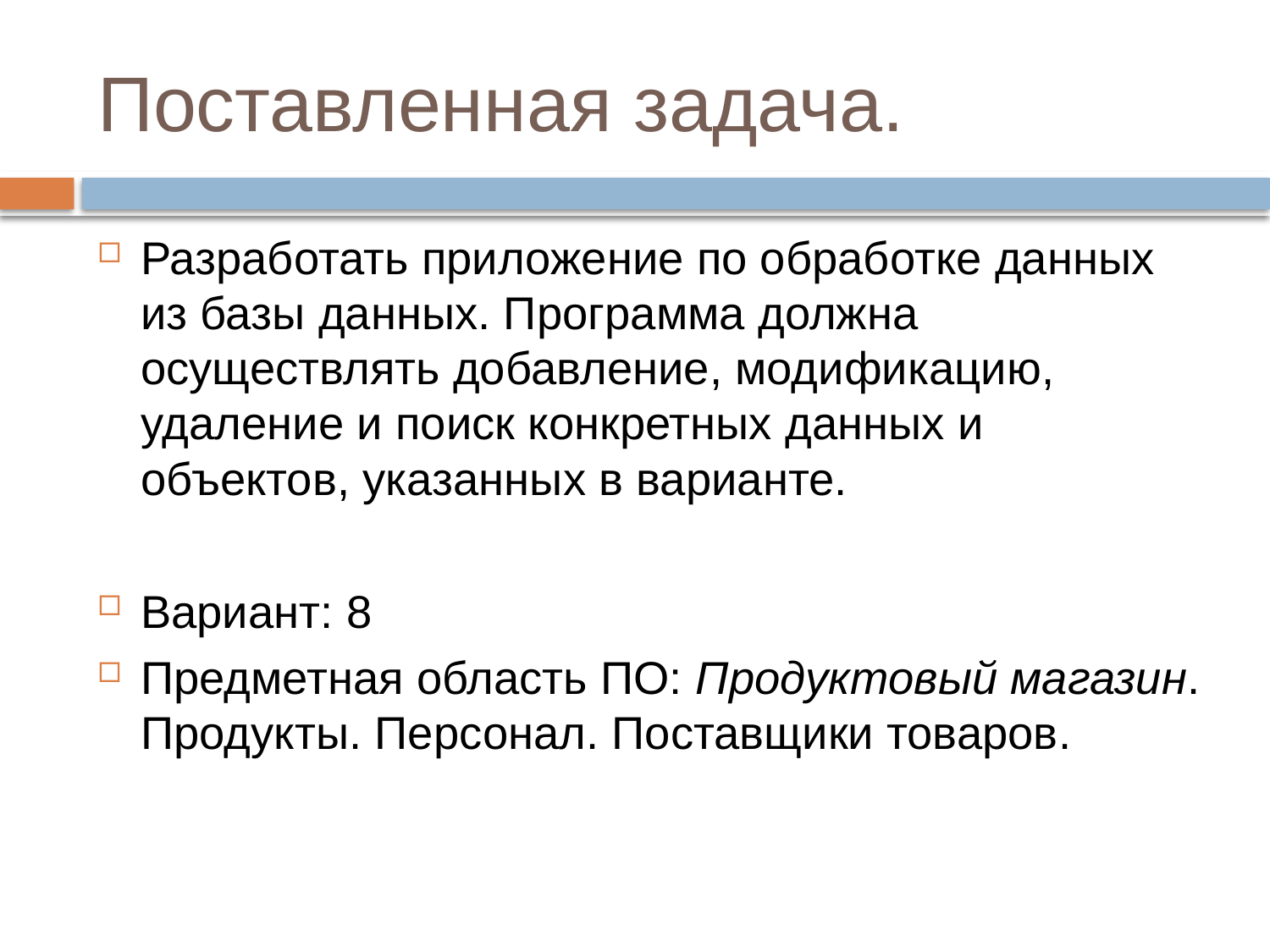

# Поставленная задача.
Разработать приложение по обработке данных из базы данных. Программа должна осуществлять добавление, модификацию, удаление и поиск конкретных данных и объектов, указанных в варианте.

Вариант: 8
Предметная область ПО: Продуктовый магазин. Продукты. Персонал. Поставщики товаров.